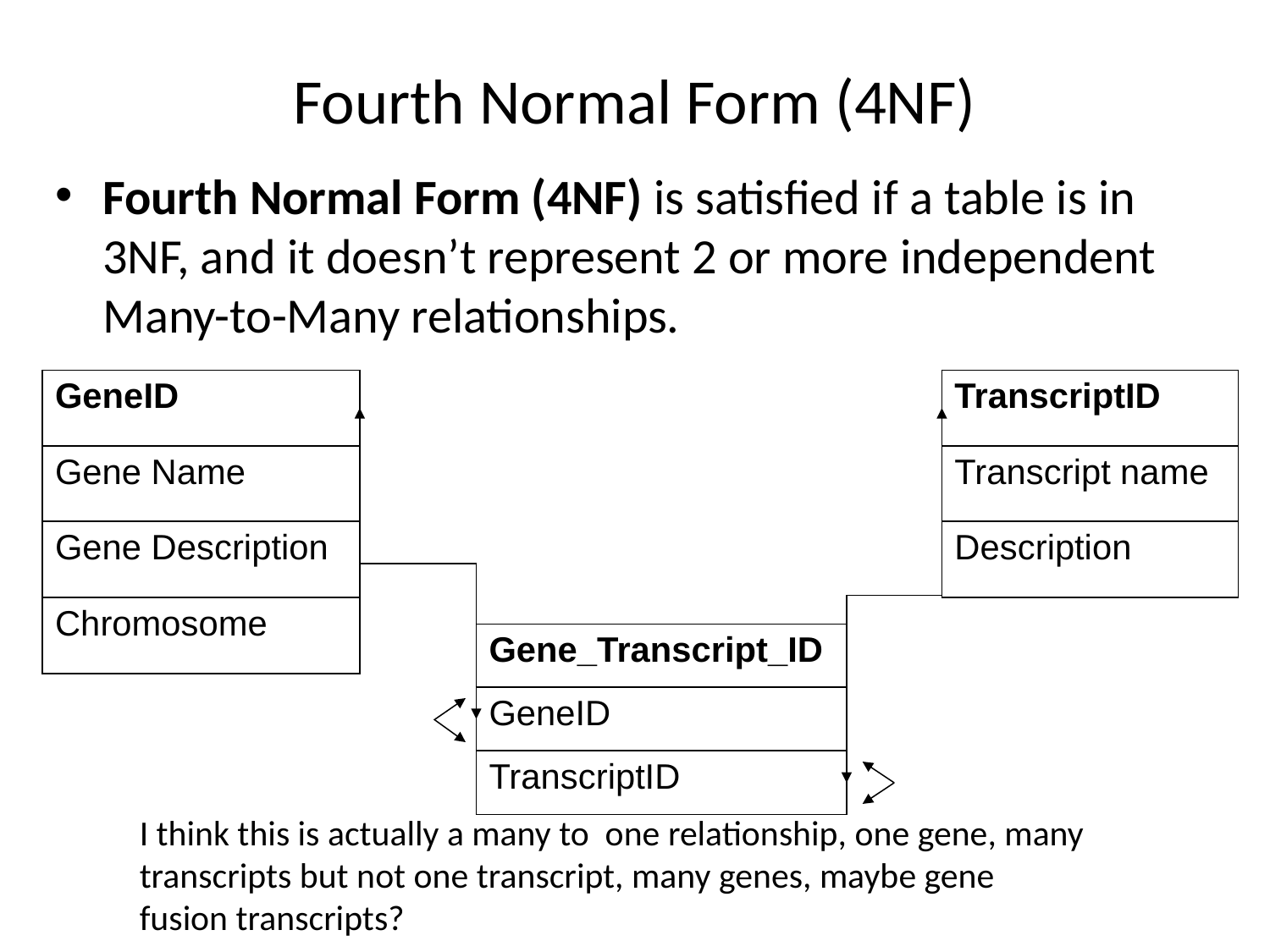

# Fourth Normal Form (4NF)
Fourth Normal Form (4NF) is satisfied if a table is in 3NF, and it doesn’t represent 2 or more independent Many-to-Many relationships.
| GeneID |
| --- |
| Gene Name |
| Gene Description |
| Chromosome |
| TranscriptID |
| --- |
| Transcript name |
| Description |
| Gene\_Transcript\_ID |
| --- |
| GeneID |
| TranscriptID |
I think this is actually a many to  one relationship, one gene, many transcripts but not one transcript, many genes, maybe gene fusion transcripts?